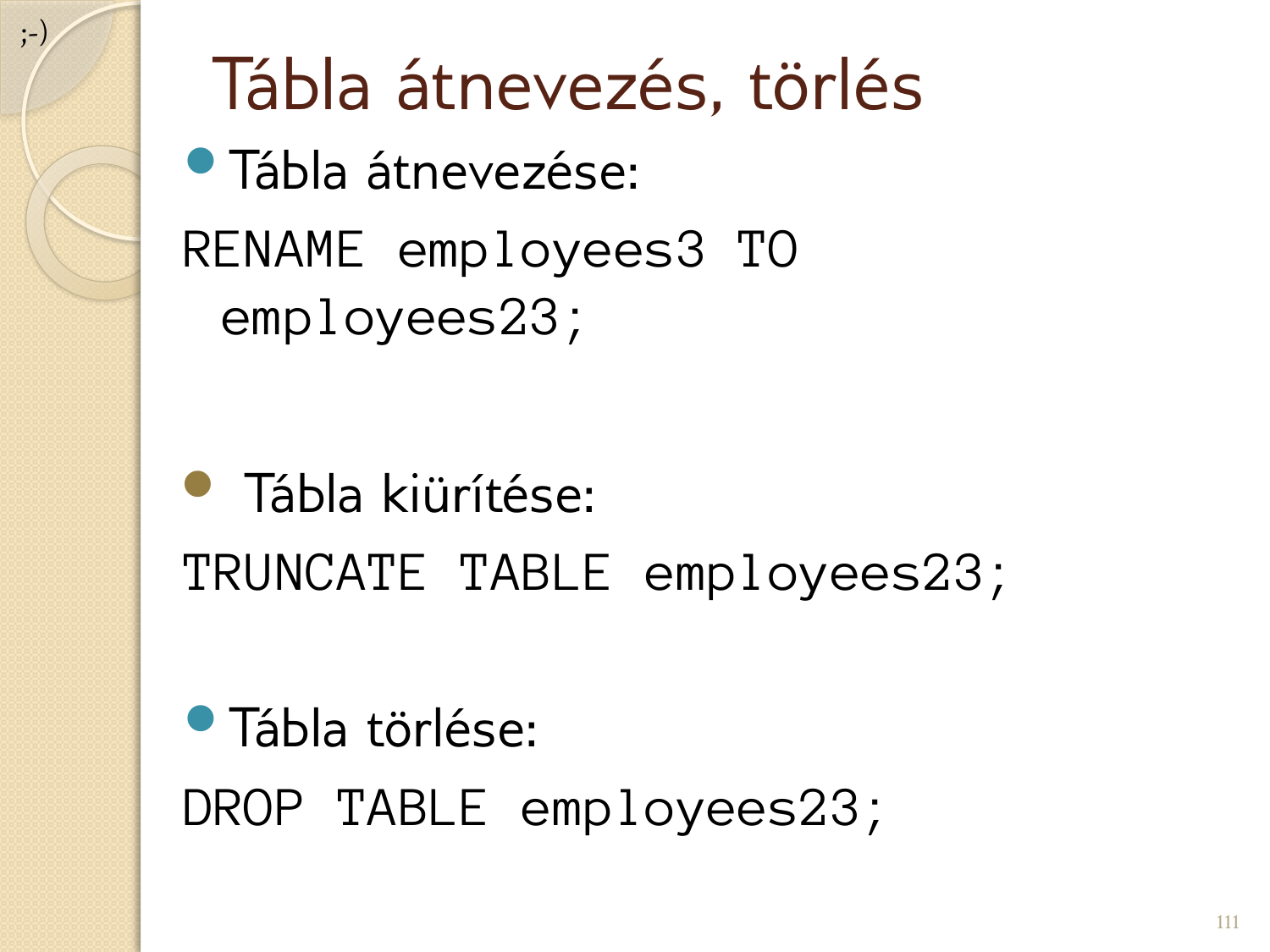

# Tábla átnevezés, törlés
;-)
Tábla átnevezése:
RENAME employees3 TO employees23;

Tábla kiürítése:
TRUNCATE TABLE employees23;

Tábla törlése:
DROP TABLE employees23;
111